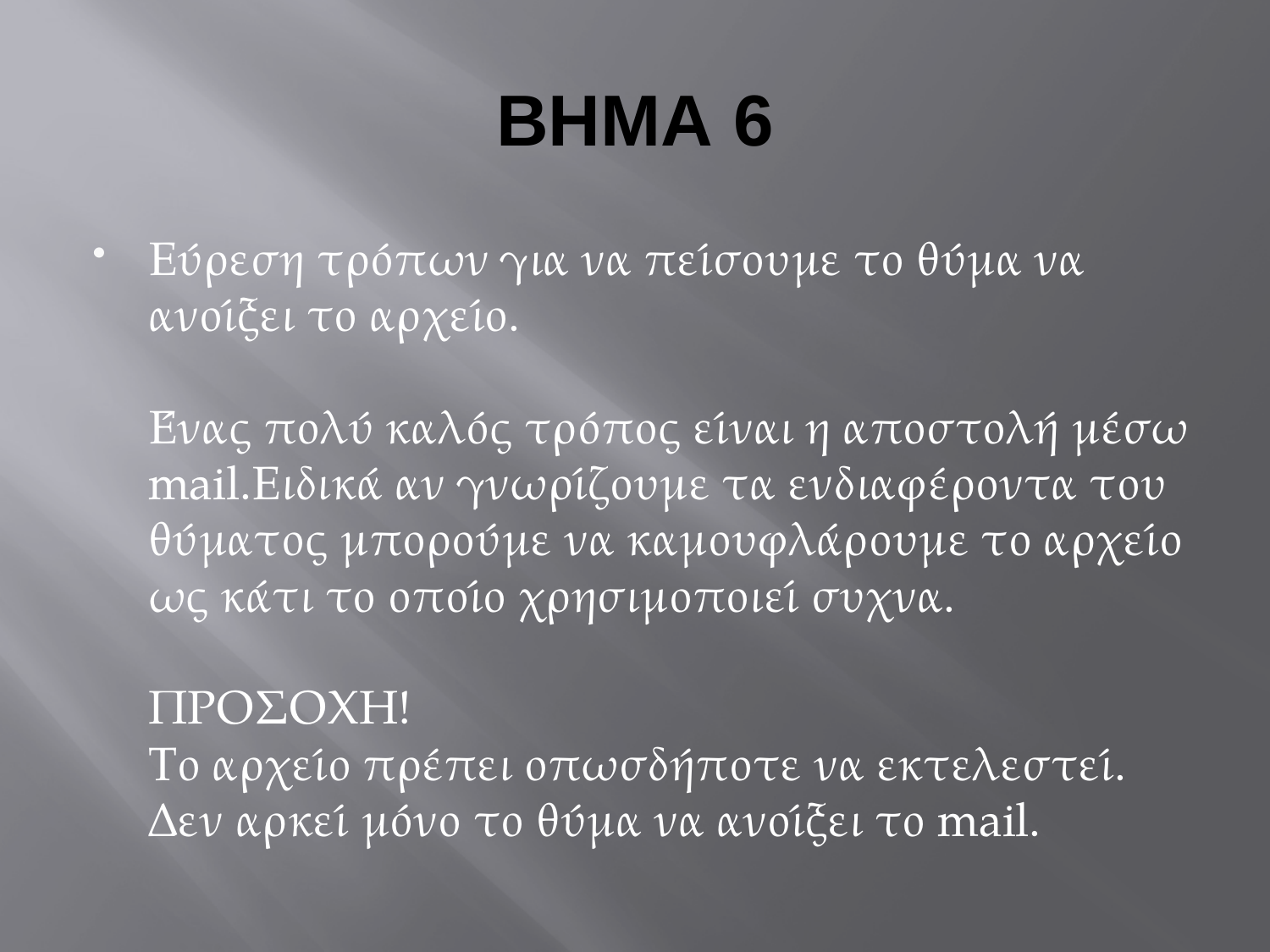

# ΒΗΜΑ 6
Εύρεση τρόπων για να πείσουμε το θύμα να ανοίξει το αρχείο.
Ένας πολύ καλός τρόπος είναι η αποστολή μέσω mail.Ειδικά αν γνωρίζουμε τα ενδιαφέροντα του θύματος μπορούμε να καμουφλάρουμε το αρχείο ως κάτι το οποίο χρησιμοποιεί συχνα.
ΠΡΟΣΟΧΗ!
Το αρχείο πρέπει οπωσδήποτε να εκτελεστεί. Δεν αρκεί μόνο το θύμα να ανοίξει το mail.